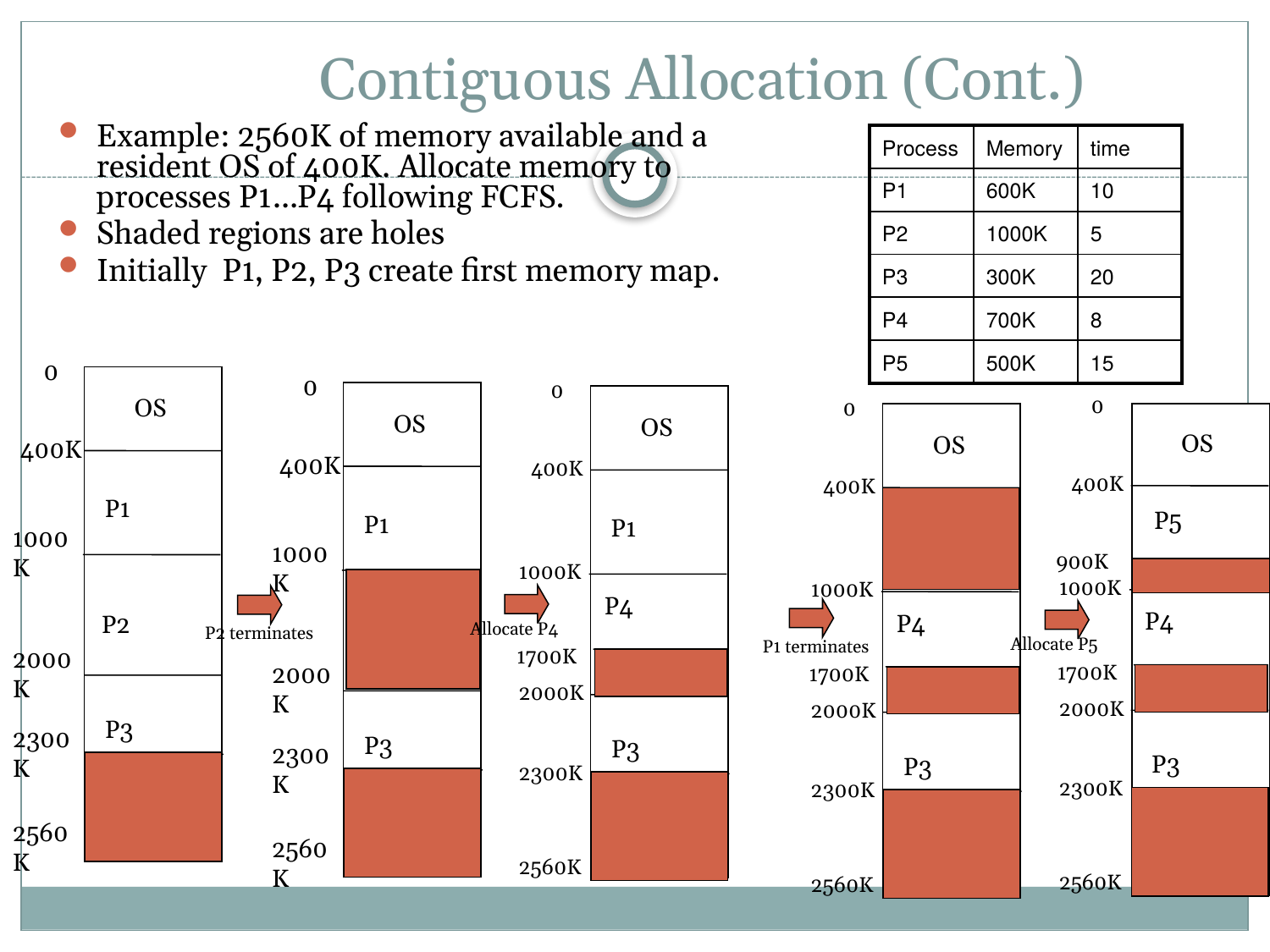

# Contiguous Allocation (Cont.)
Example: 2560K of memory available and a resident OS of 400K. Allocate memory to processes P1…P4 following FCFS.
Shaded regions are holes
Initially  P1, P2, P3 create first memory map.
| Process | Memory | time |
| --- | --- | --- |
| P1 | 600K | 10 |
| P2 | 1000K | 5 |
| P3 | 300K | 20 |
| P4 | 700K | 8 |
| P5 | 500K | 15 |
0

OS
400K

P1
1000K

P2
2000K

P3
2300K

2560K
0
0

OS
400K

P1
1000K

P4

Allocate P4
1700K

2000K

P3
2300K

2560K

0
0
OS

OS
OS
400K
400K
400K

P5
P1
900K
1000K

1000K

1000K

P4

P4
P2 terminates
Allocate P5
P1 terminates
1700K
1700K

2000K
2000K
2000K

P3
P3
P3
2300K

2300K

2300K

2560K
2560K
2560K